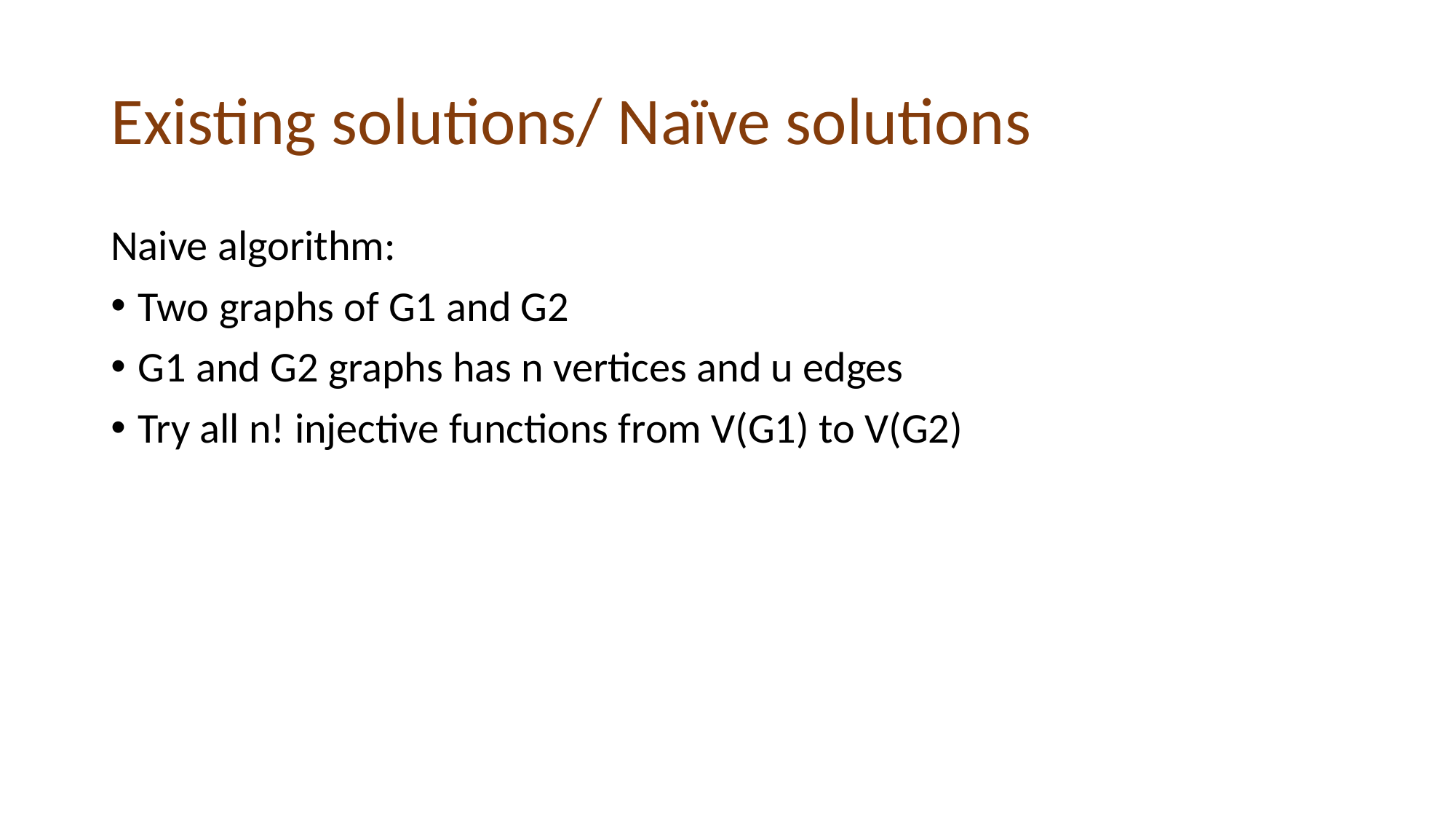

# Existing solutions/ Naïve solutions
Naive algorithm:
Two graphs of G1 and G2
G1 and G2 graphs has n vertices and u edges
Try all n! injective functions from V(G1) to V(G2)